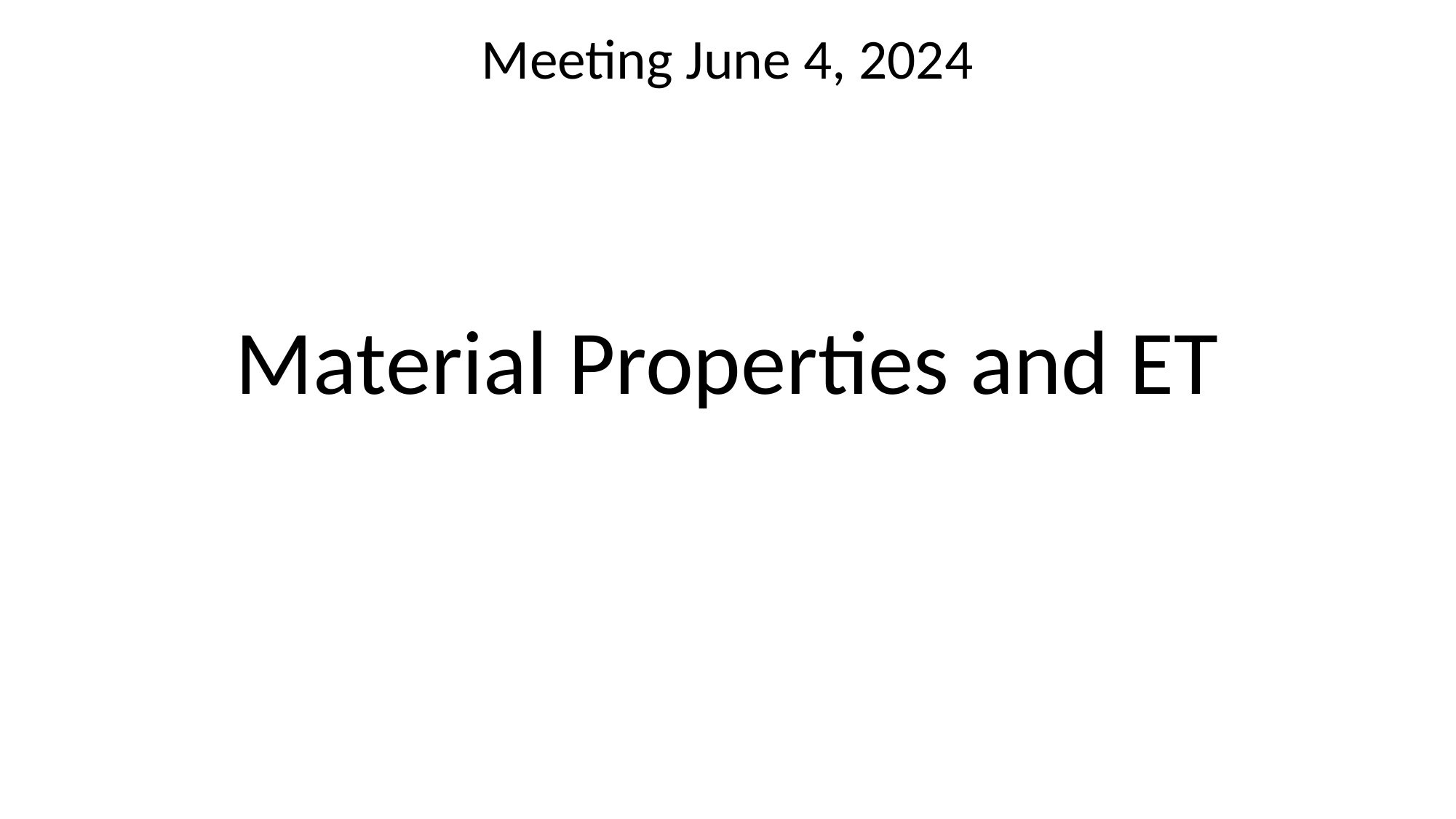

Meeting June 4, 2024
# Material Properties and ET